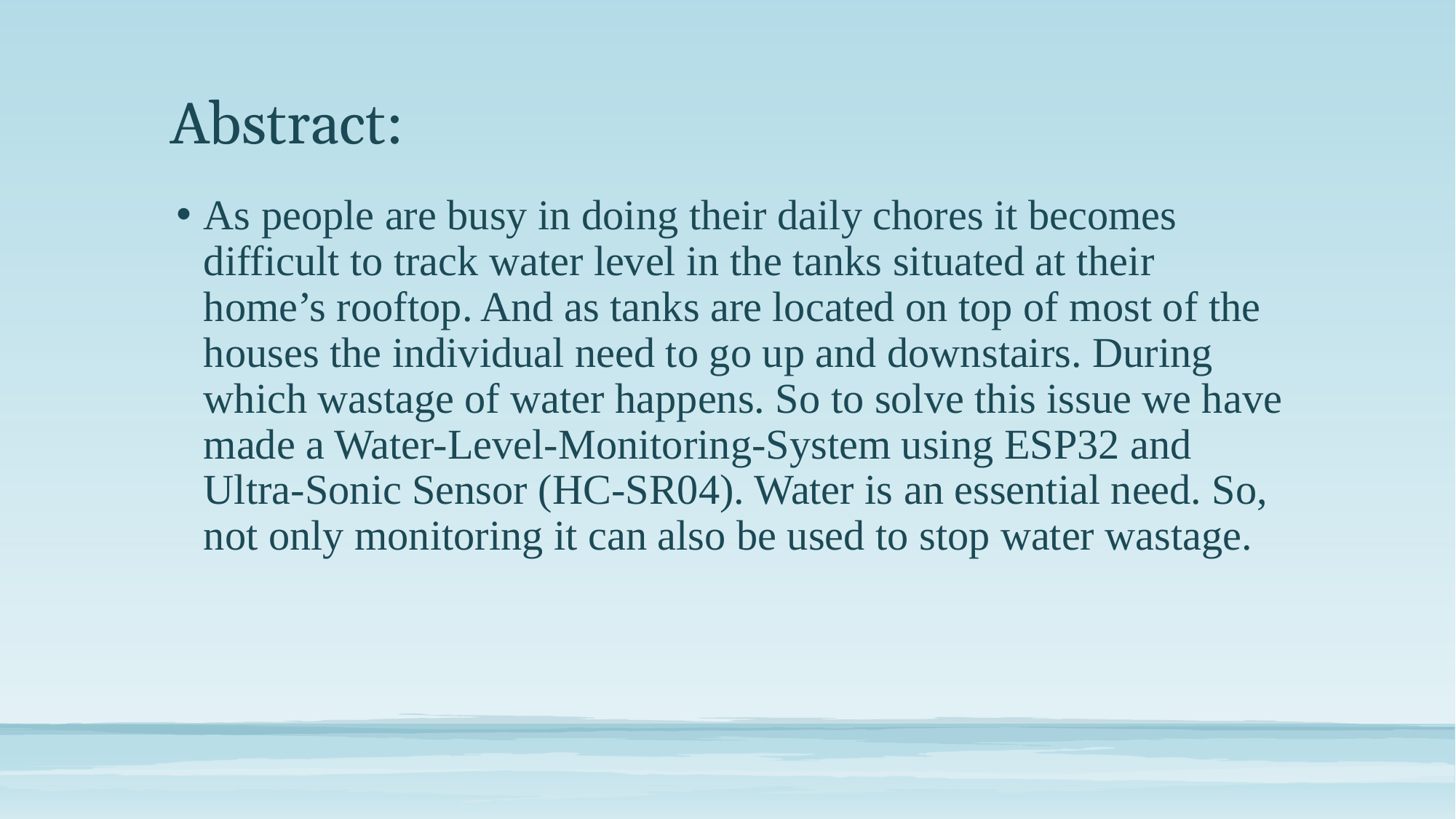

# Abstract:
As people are busy in doing their daily chores it becomes difficult to track water level in the tanks situated at their home’s rooftop. And as tanks are located on top of most of the houses the individual need to go up and downstairs. During which wastage of water happens. So to solve this issue we have made a Water-Level-Monitoring-System using ESP32 and Ultra-Sonic Sensor (HC-SR04). Water is an essential need. So, not only monitoring it can also be used to stop water wastage.